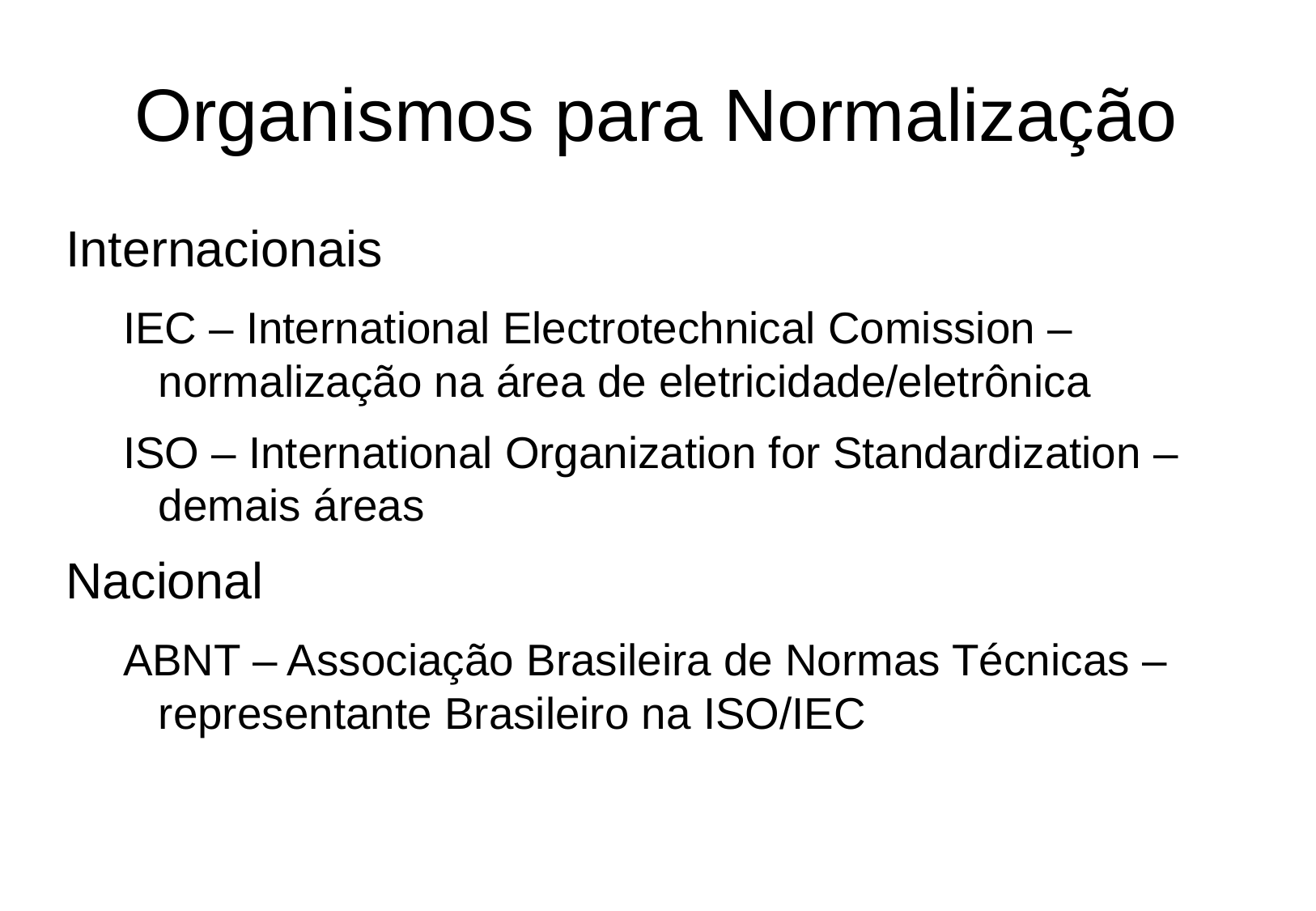

Organismos para Normalização
Internacionais
IEC – International Electrotechnical Comission – normalização na área de eletricidade/eletrônica
ISO – International Organization for Standardization – demais áreas
Nacional
ABNT – Associação Brasileira de Normas Técnicas – representante Brasileiro na ISO/IEC